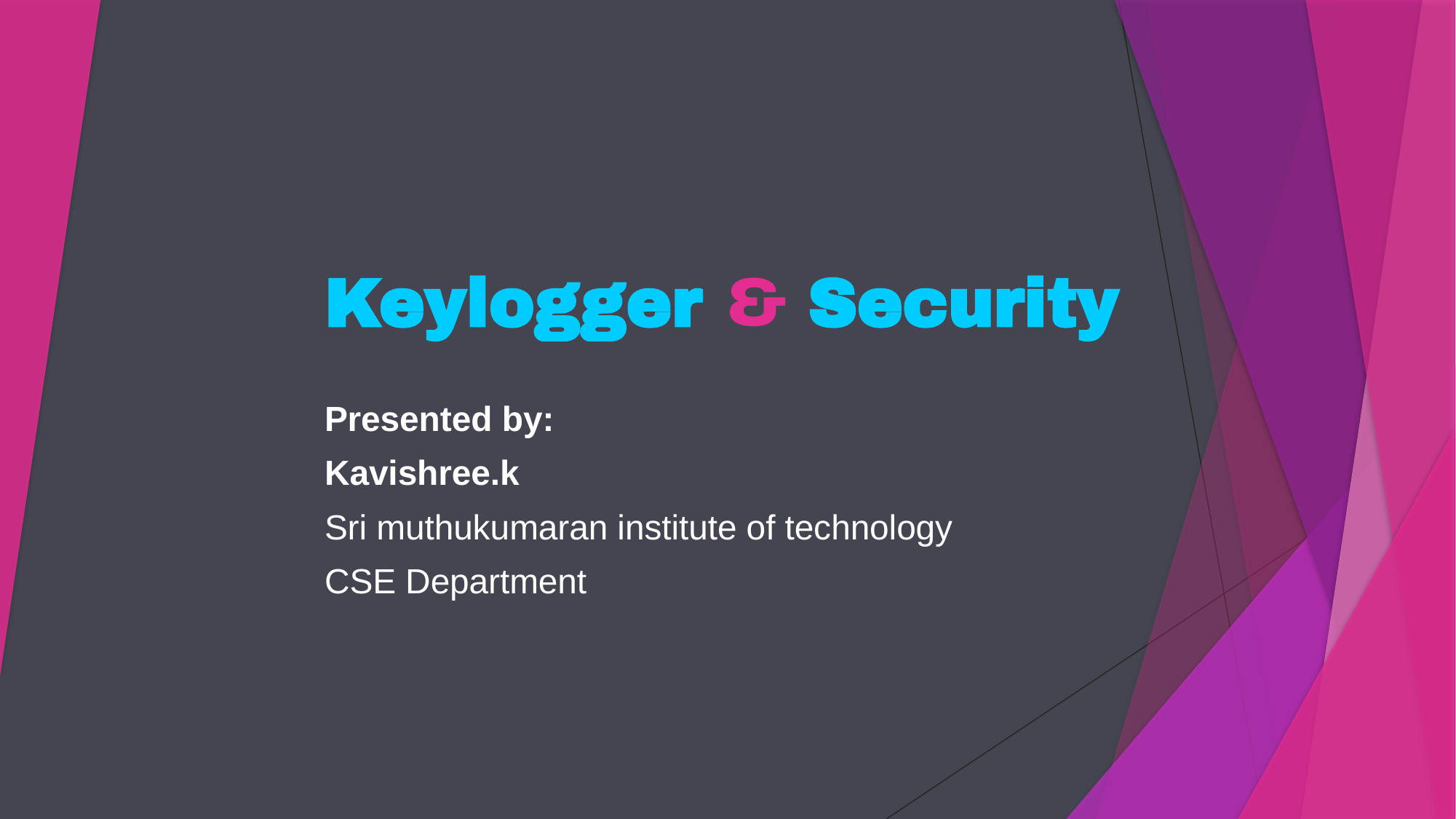

# Keylogger & Security
Presented by:
Kavishree.k
Sri muthukumaran institute of technology
CSE Department